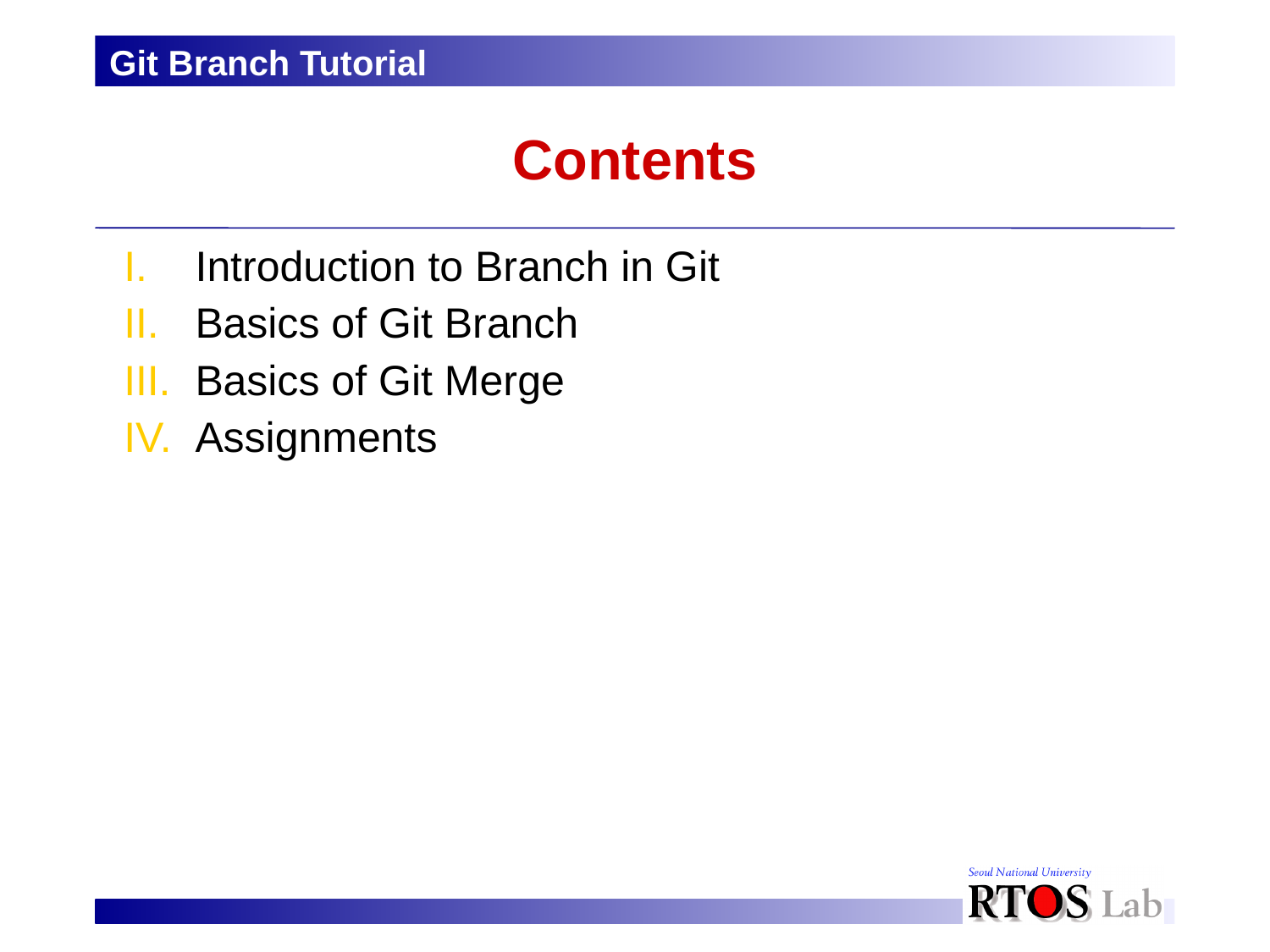

Git Branch Tutorial
# Contents
Introduction to Branch in Git
Basics of Git Branch
Basics of Git Merge
Assignments